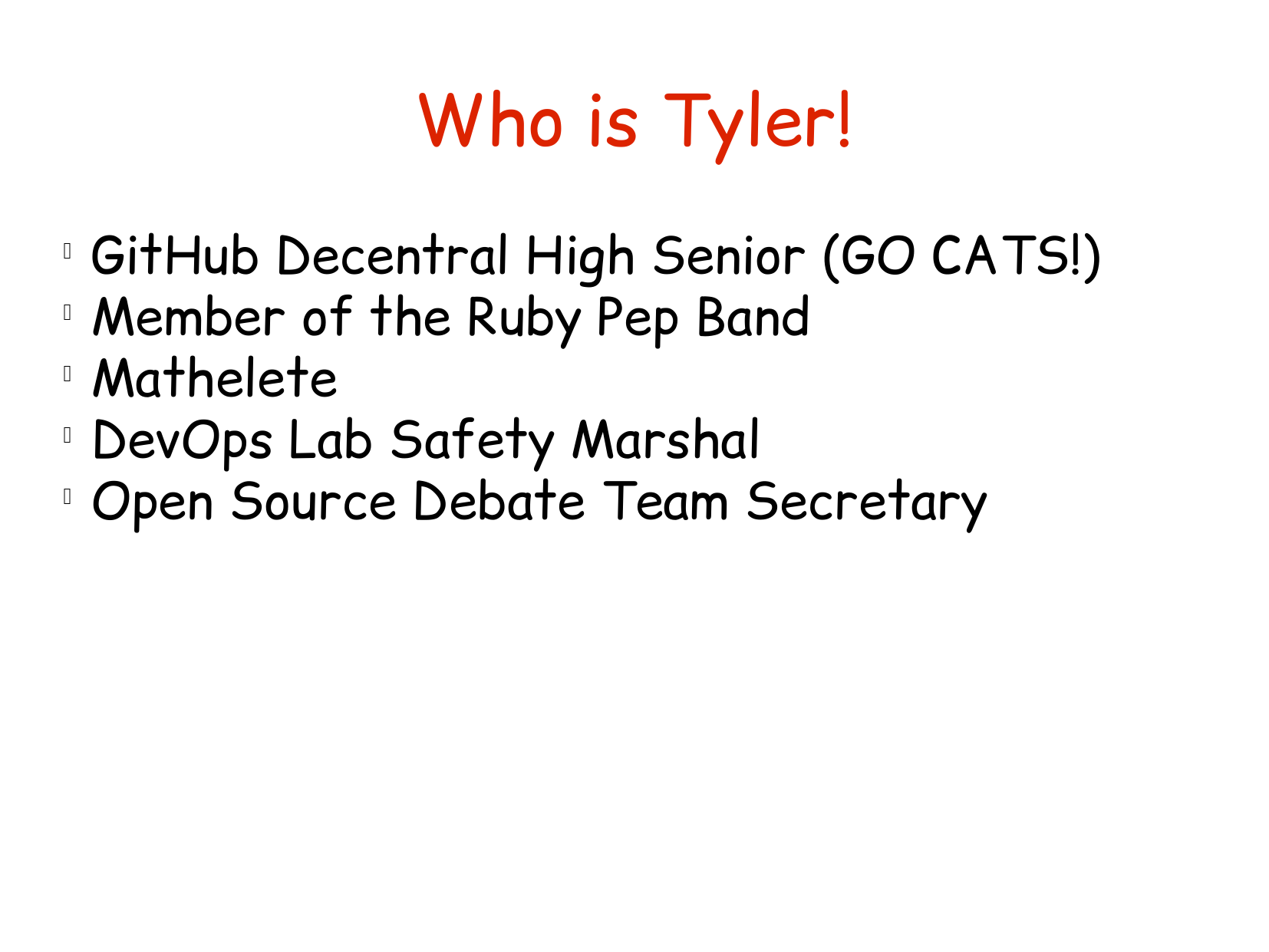

Who is Tyler!
GitHub Decentral High Senior (GO CATS!)
Member of the Ruby Pep Band
Mathelete
DevOps Lab Safety Marshal
Open Source Debate Team Secretary